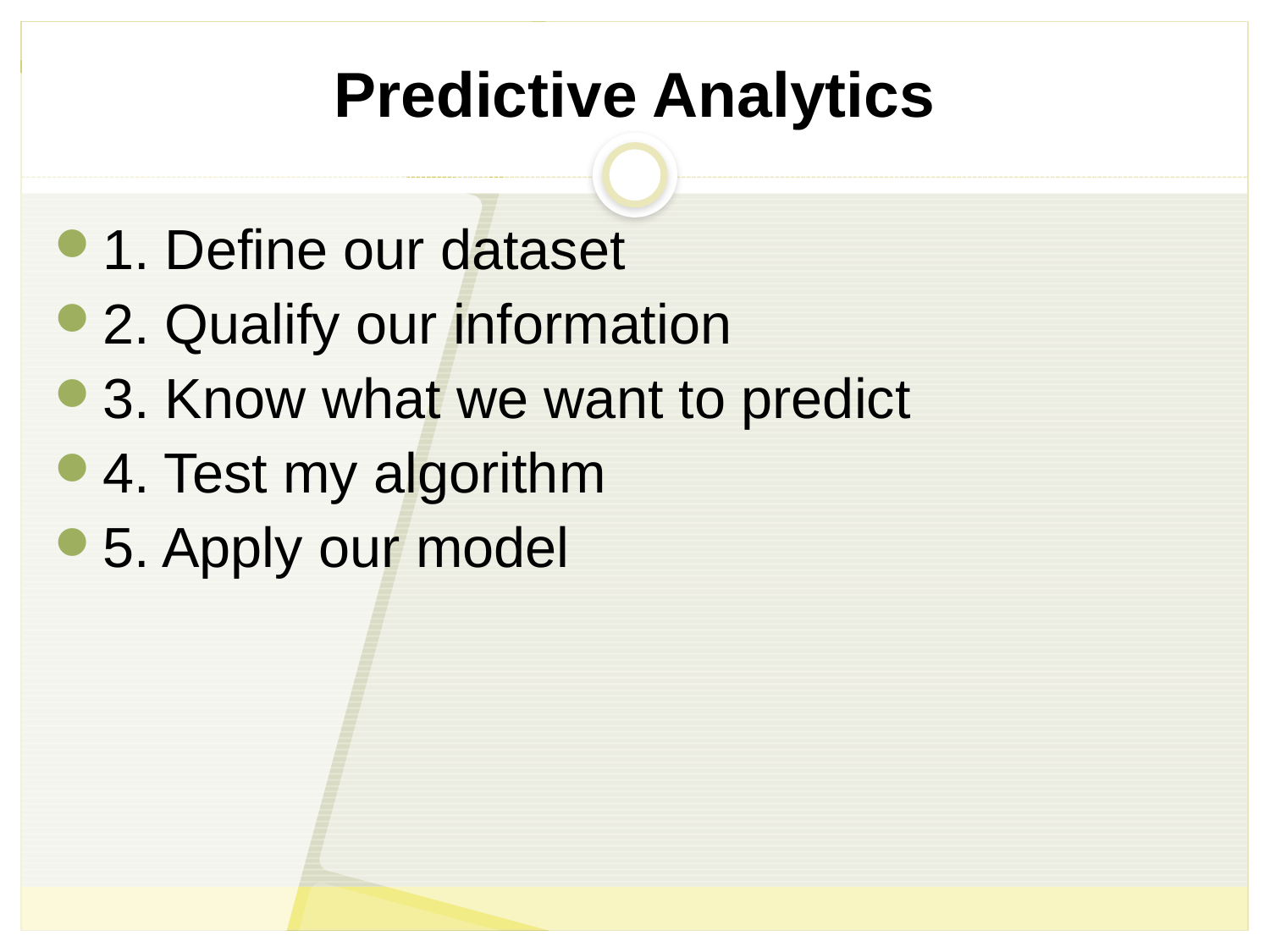

# Predictive Analytics
1. Define our dataset
2. Qualify our information
3. Know what we want to predict
4. Test my algorithm
5. Apply our model